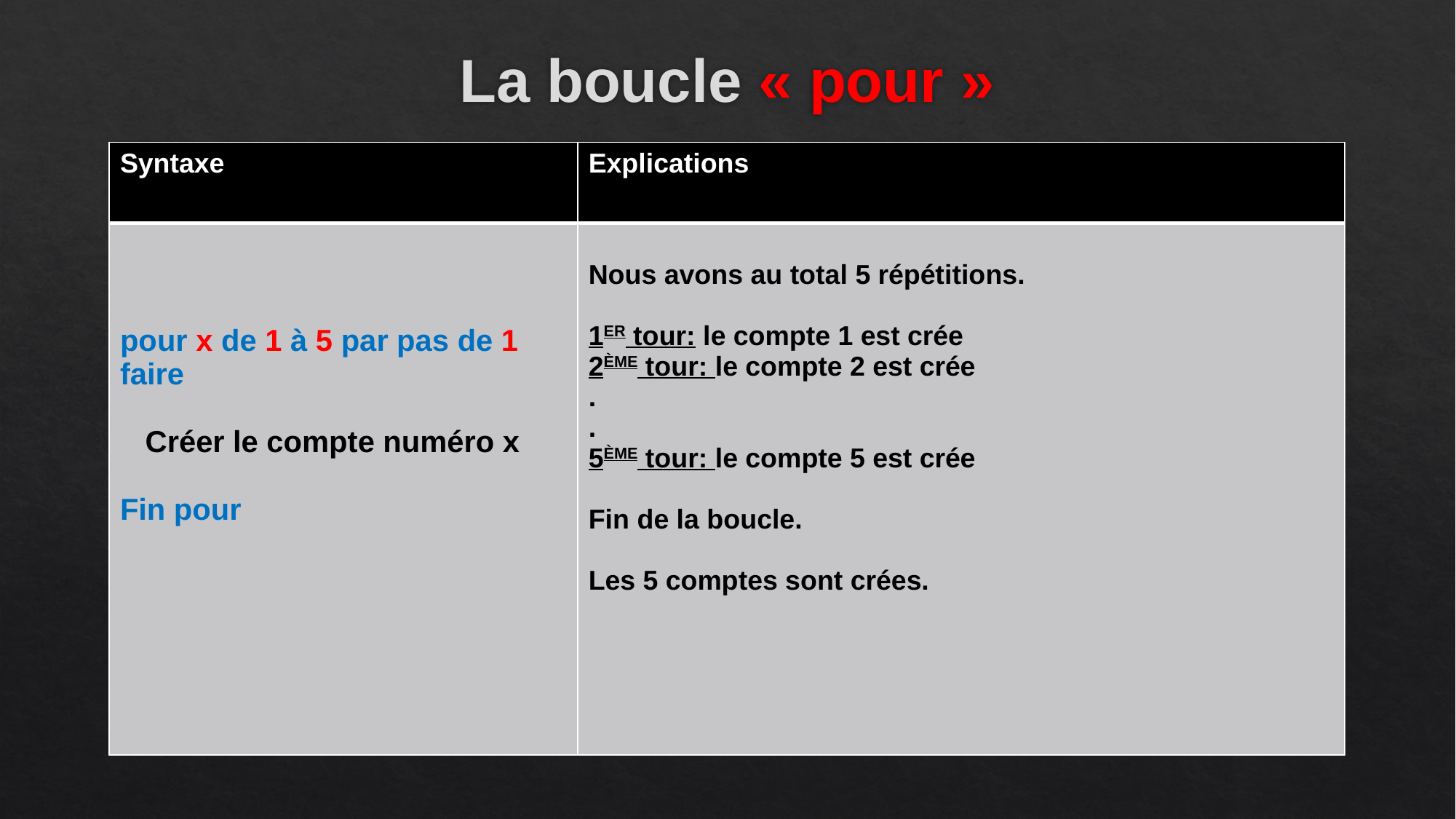

# La boucle « pour »
| Syntaxe | Explications |
| --- | --- |
| pour x de 1 à 5 par pas de 1 faire Créer le compte numéro x Fin pour | Nous avons au total 5 répétitions. 1ER tour: le compte 1 est crée 2ÈME tour: le compte 2 est crée . . 5ÈME tour: le compte 5 est crée Fin de la boucle. Les 5 comptes sont crées. |